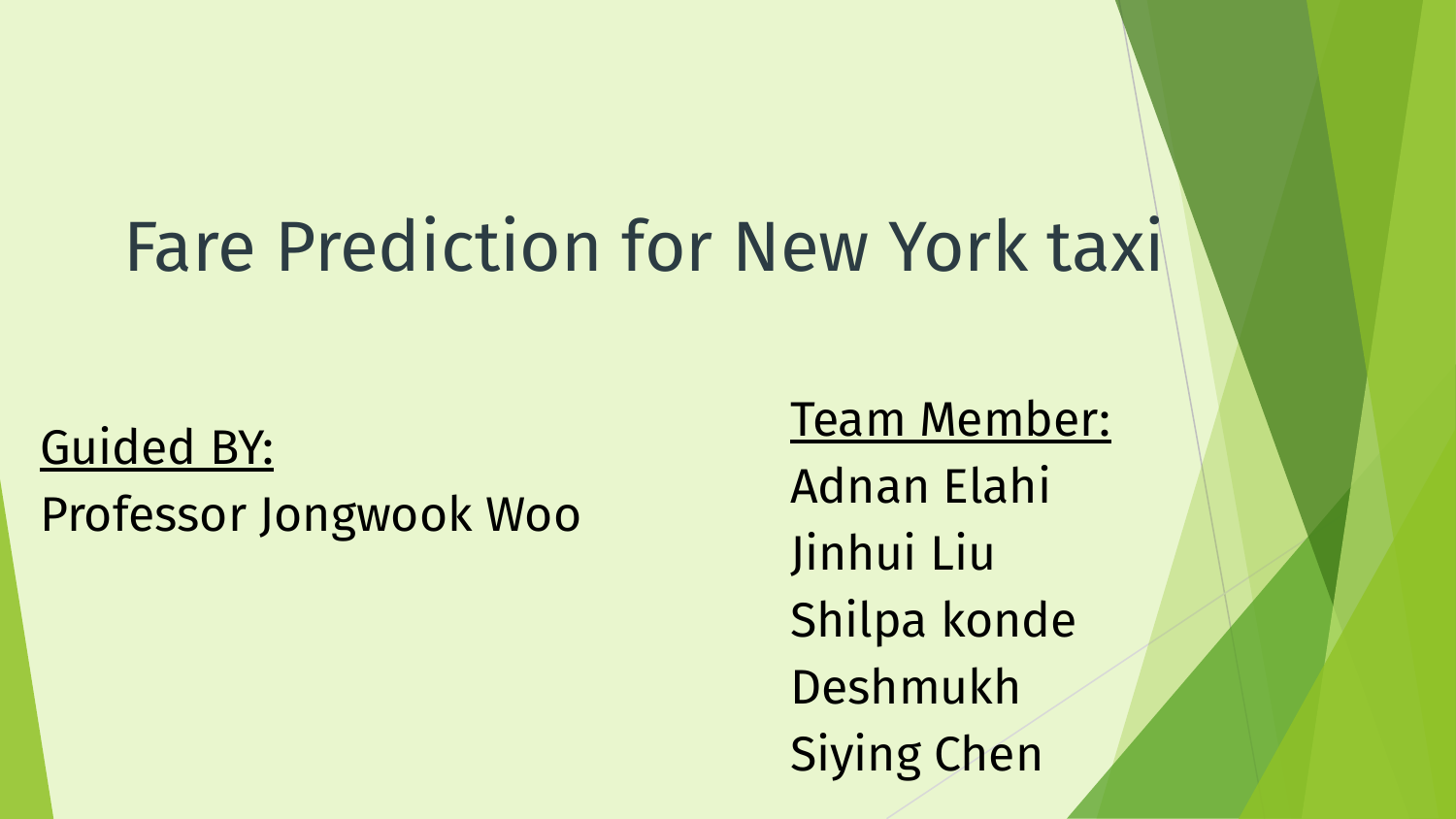

# Fare Prediction for New York taxi
Guided BY:
Professor Jongwook Woo

Team Member:
Adnan Elahi
Jinhui Liu
Shilpa konde Deshmukh
Siying Chen